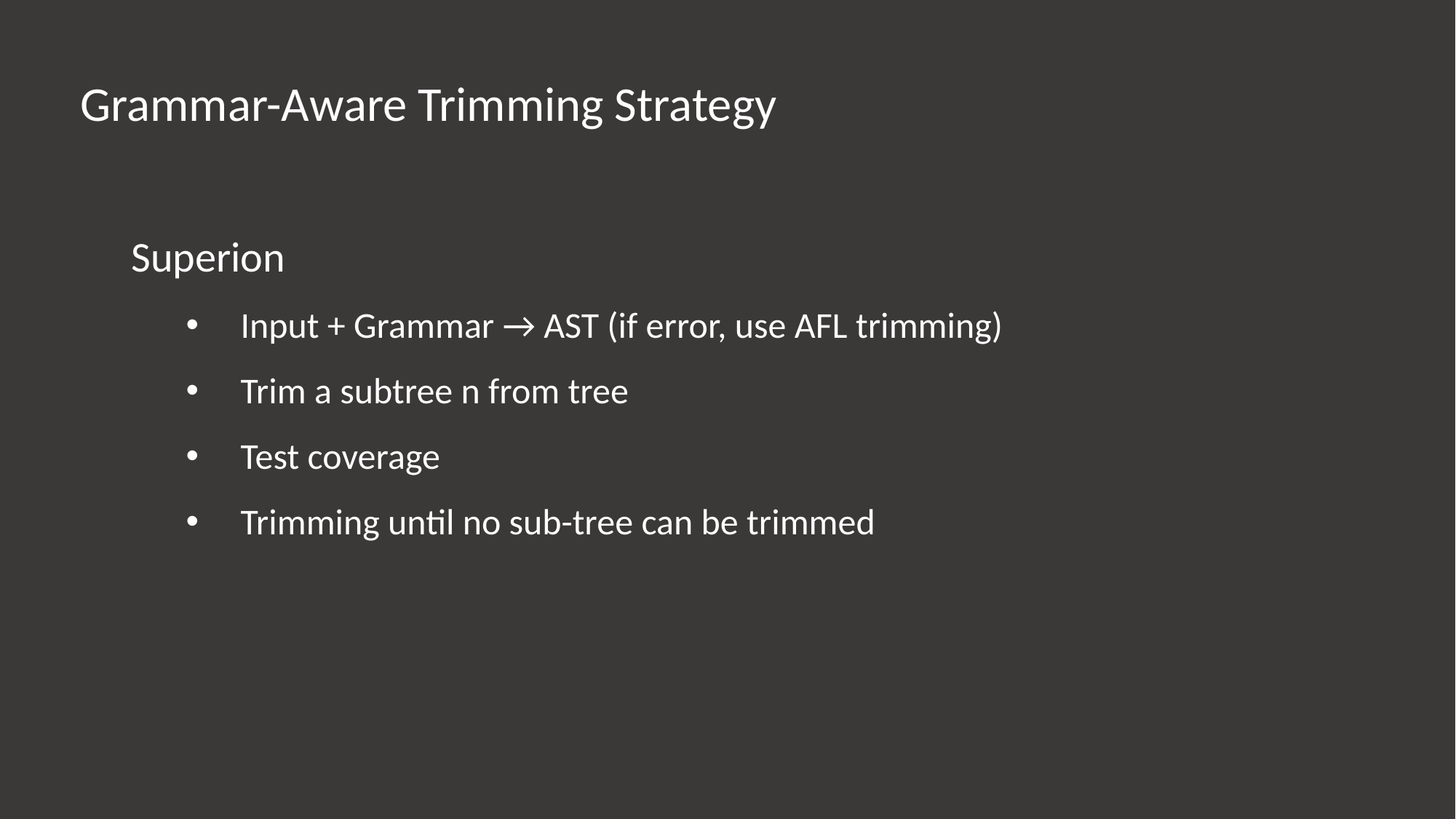

Grammar-Aware Trimming Strategy
Superion
Input + Grammar → AST (if error, use AFL trimming)
Trim a subtree n from tree
Test coverage
Trimming until no sub-tree can be trimmed